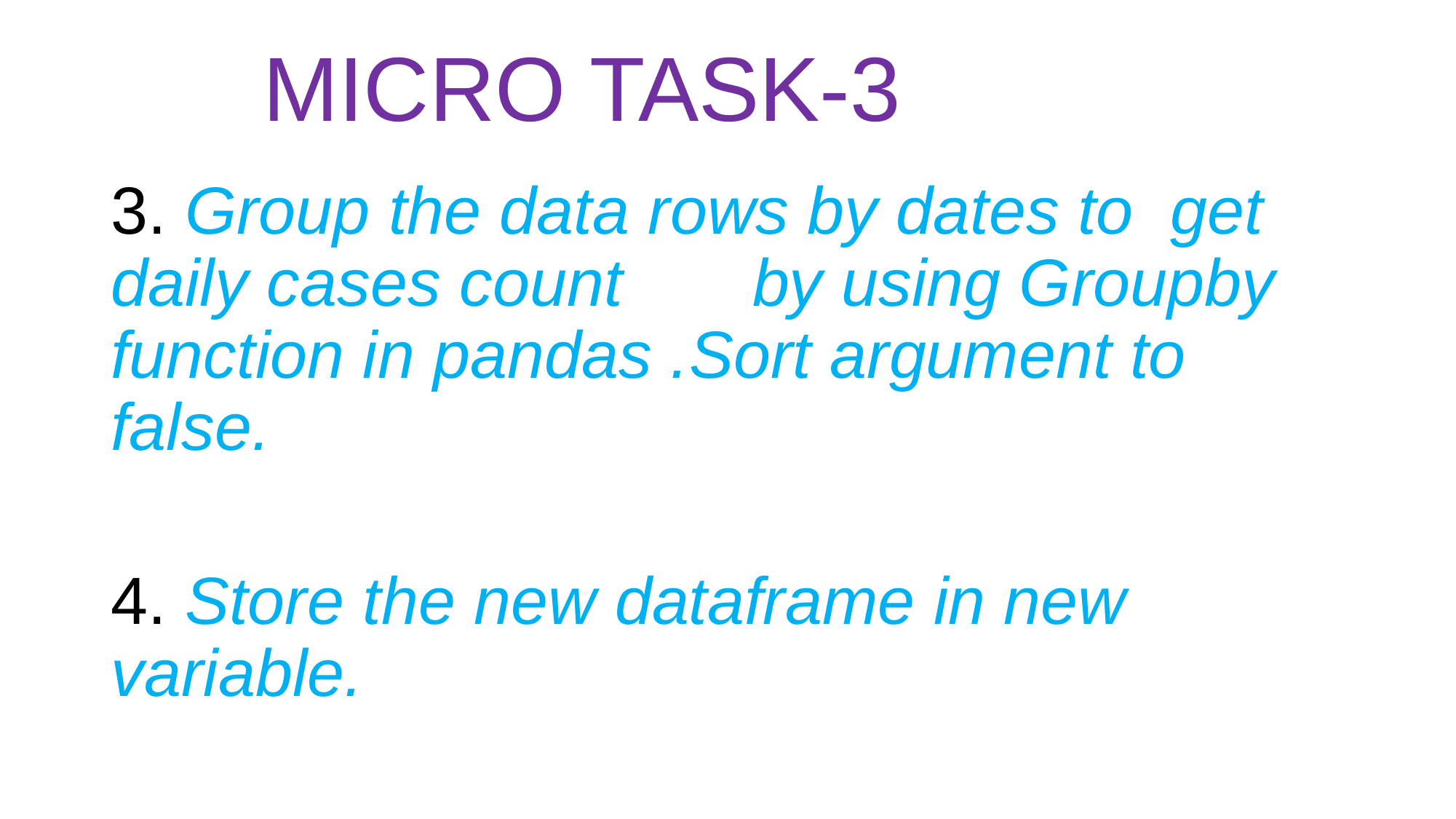

# MICRO TASK-3
3. Group the data rows by dates to  get daily cases count       by using Groupby function in pandas .Sort argument to false.

4. Store the new dataframe in new variable.